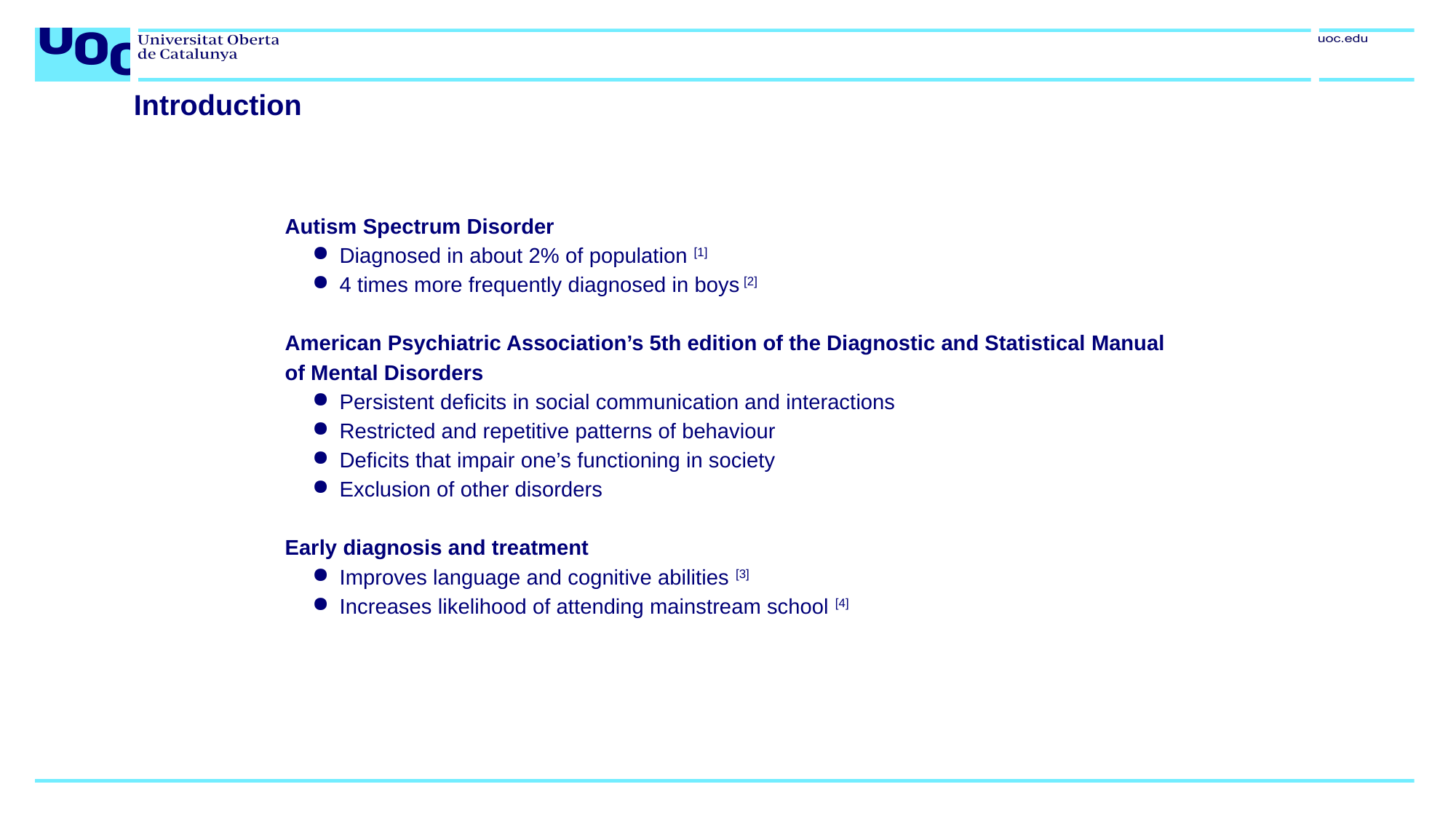

# Introduction
Autism Spectrum Disorder
Diagnosed in about 2% of population [1]
4 times more frequently diagnosed in boys [2]

American Psychiatric Association’s 5th edition of the Diagnostic and Statistical Manual of Mental Disorders
Persistent deficits in social communication and interactions
Restricted and repetitive patterns of behaviour
Deficits that impair one’s functioning in society
Exclusion of other disorders
Early diagnosis and treatment
Improves language and cognitive abilities [3]
Increases likelihood of attending mainstream school [4]